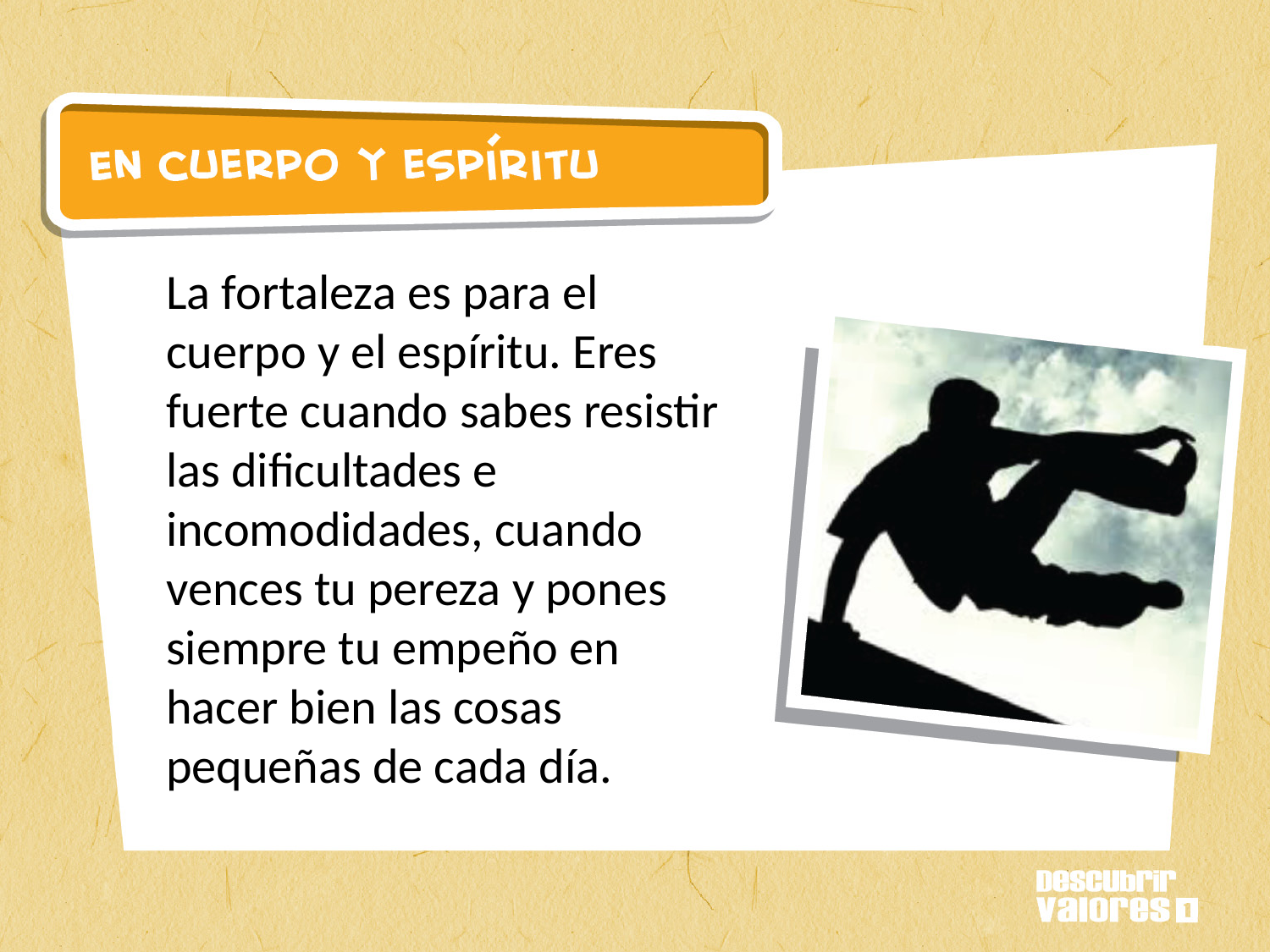

La fortaleza es para el cuerpo y el espíritu. Eres fuerte cuando sabes resistir las dificultades e incomodidades, cuando vences tu pereza y pones siempre tu empeño en hacer bien las cosas pequeñas de cada día.